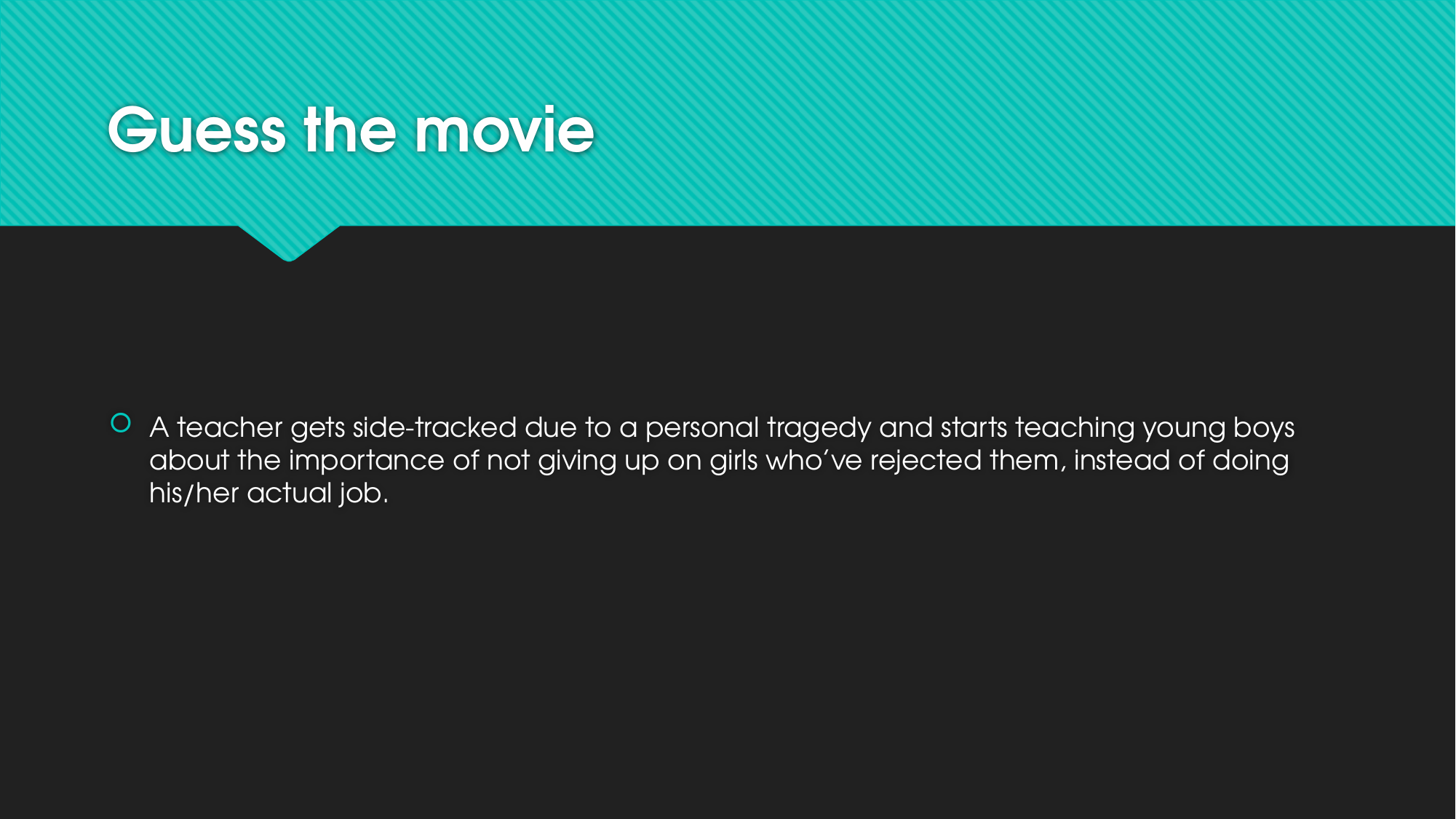

# Guess the movie
A teacher gets side-tracked due to a personal tragedy and starts teaching young boys about the importance of not giving up on girls who’ve rejected them, instead of doing his/her actual job.